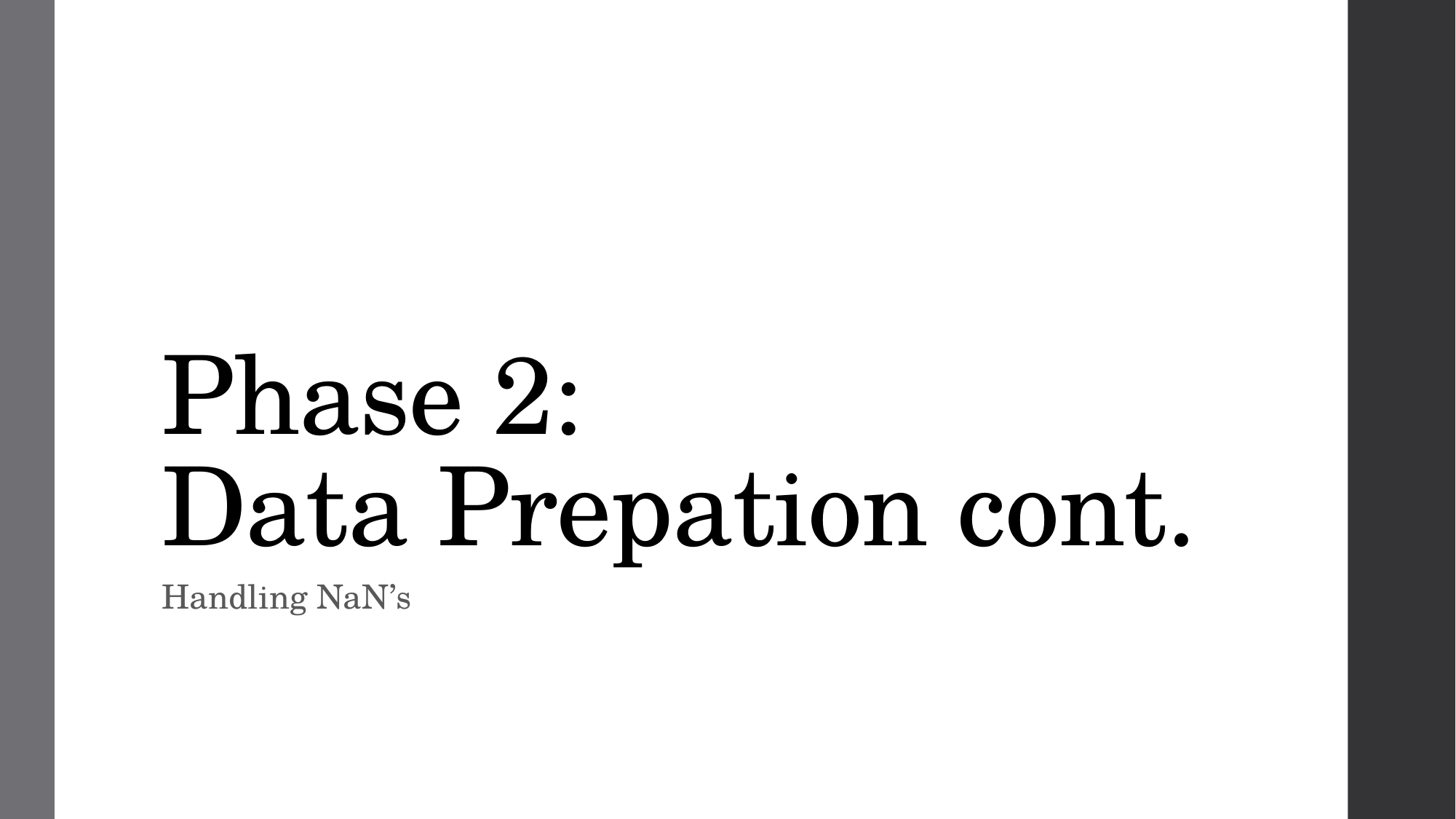

# Phase 2: Data Prepation cont.
Handling NaN’s